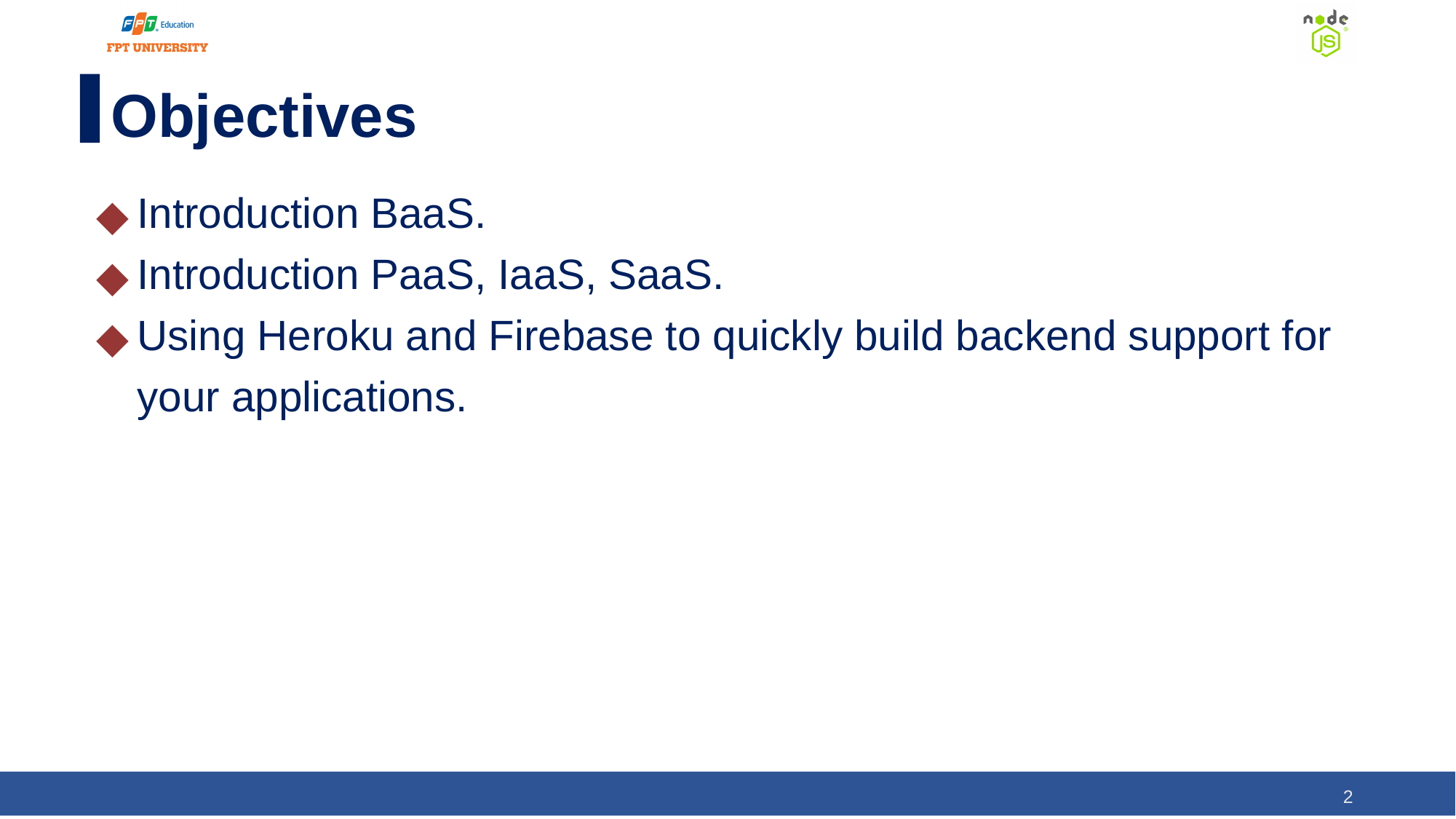

# Objectives
Introduction BaaS.
Introduction PaaS, IaaS, SaaS.
Using Heroku and Firebase to quickly build backend support for your applications.
2